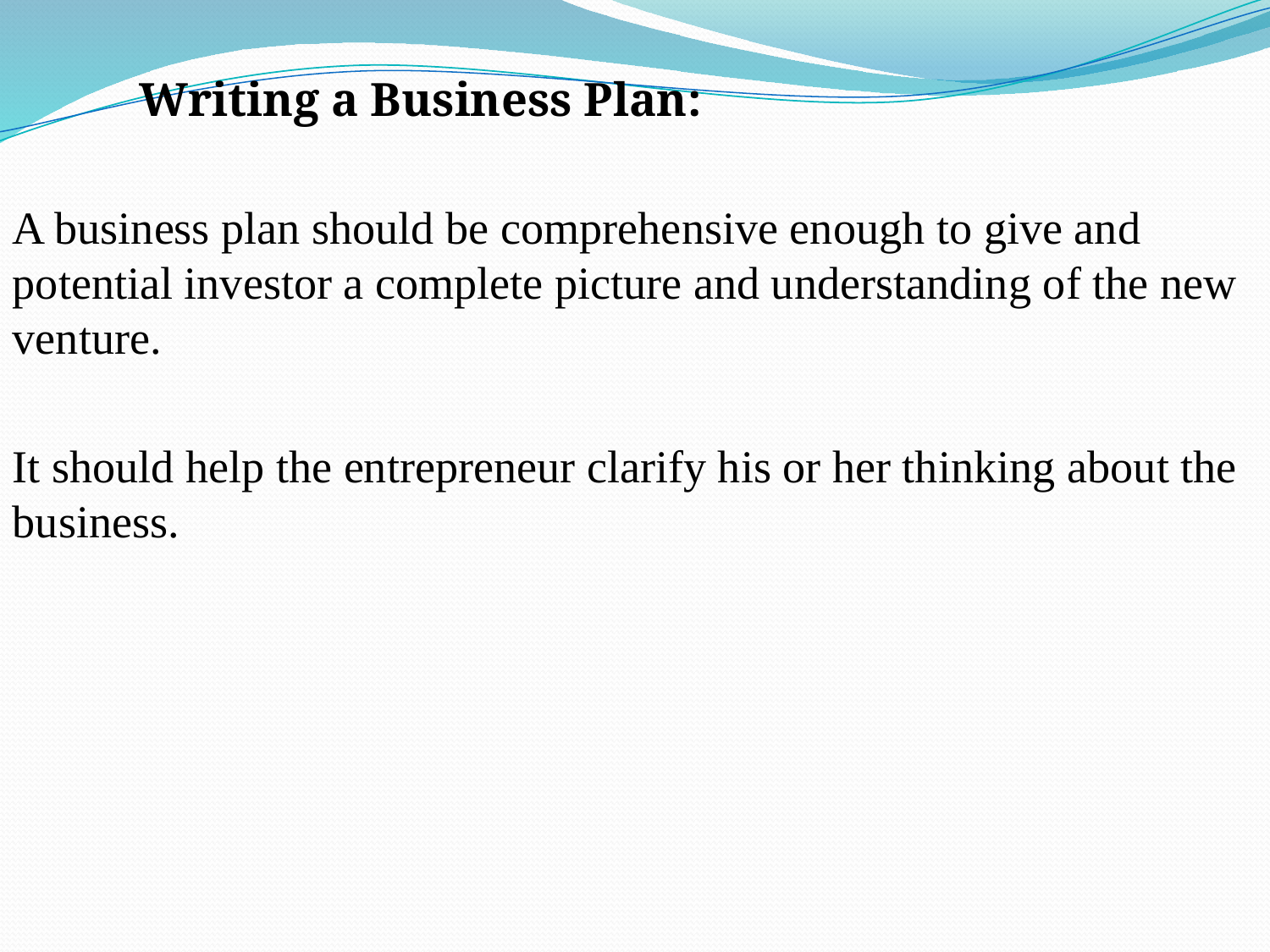

Writing a Business Plan:

A business plan should be comprehensive enough to give and potential investor a complete picture and understanding of the new venture.

It should help the entrepreneur clarify his or her thinking about the business.